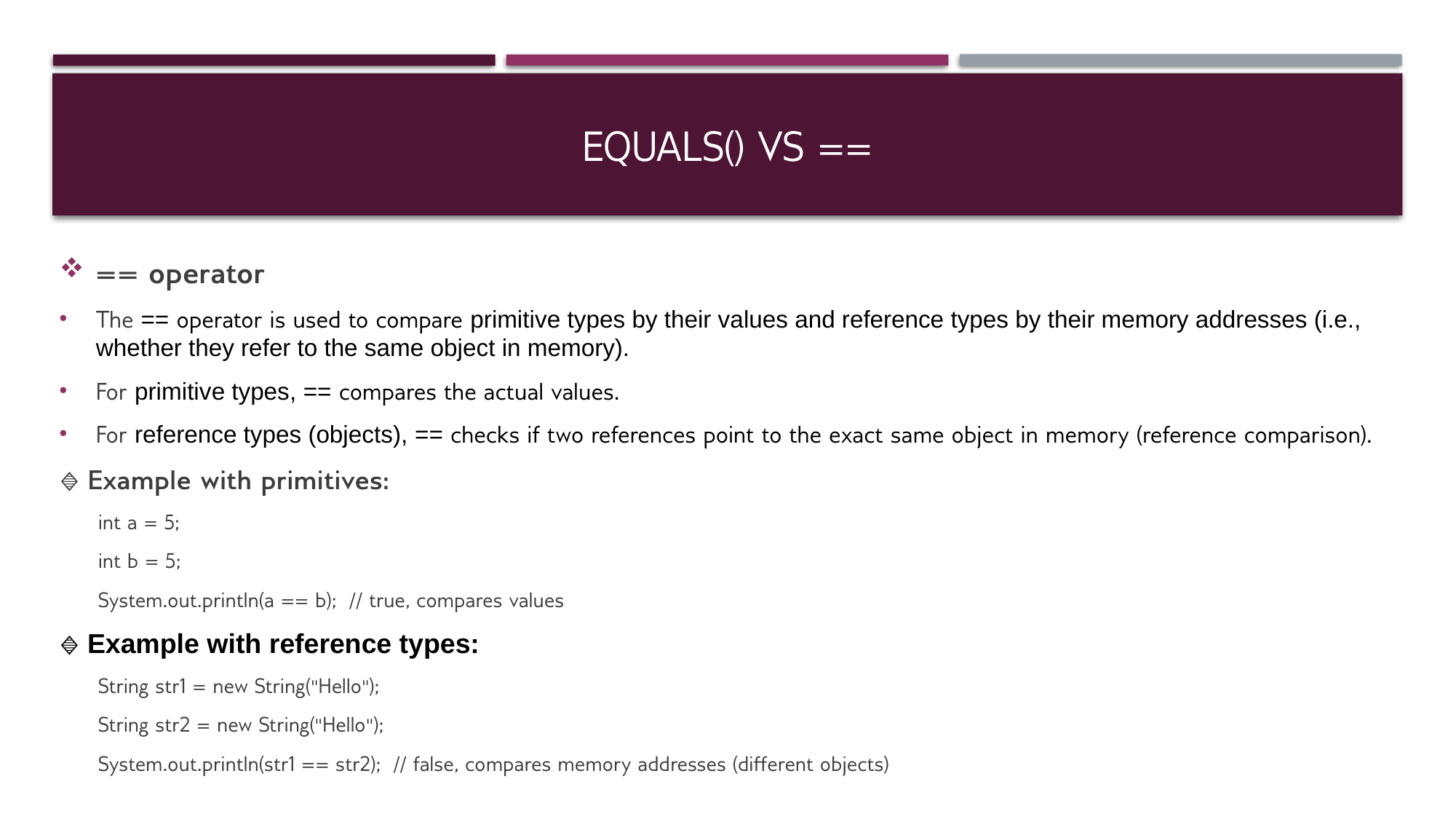

# Equals() vs ==

== operator
The == operator is used to compare primitive types by their values and reference types by their memory addresses (i.e., whether they refer to the same object in memory).
For primitive types, == compares the actual values.
For reference types (objects), == checks if two references point to the exact same object in memory (reference comparison).
🔹 Example with primitives:
int a = 5;
int b = 5;
System.out.println(a == b);  // true, compares values
🔹 Example with reference types:
String str1 = new String("Hello");
String str2 = new String("Hello");
System.out.println(str1 == str2);  // false, compares memory addresses (different objects)